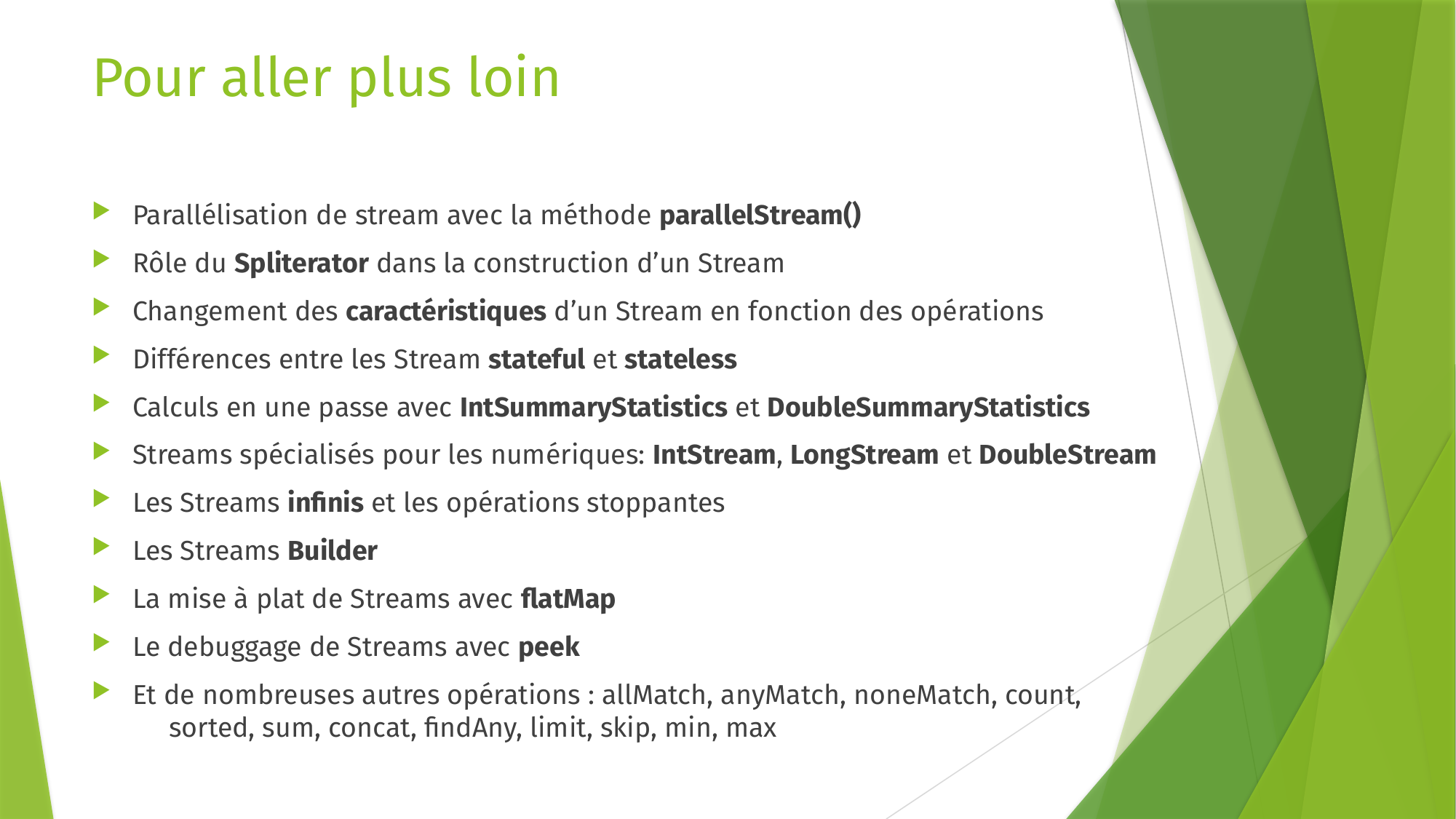

Pour aller plus loin
Parallélisation de stream avec la méthode parallelStream()
Rôle du Spliterator dans la construction d’un Stream
Changement des caractéristiques d’un Stream en fonction des opérations
Différences entre les Stream stateful et stateless
Calculs en une passe avec IntSummaryStatistics et DoubleSummaryStatistics
Streams spécialisés pour les numériques: IntStream, LongStream et DoubleStream
Les Streams infinis et les opérations stoppantes
Les Streams Builder
La mise à plat de Streams avec flatMap
Le debuggage de Streams avec peek
Et de nombreuses autres opérations : allMatch, anyMatch, noneMatch, count,
     sorted, sum, concat, findAny, limit, skip, min, max